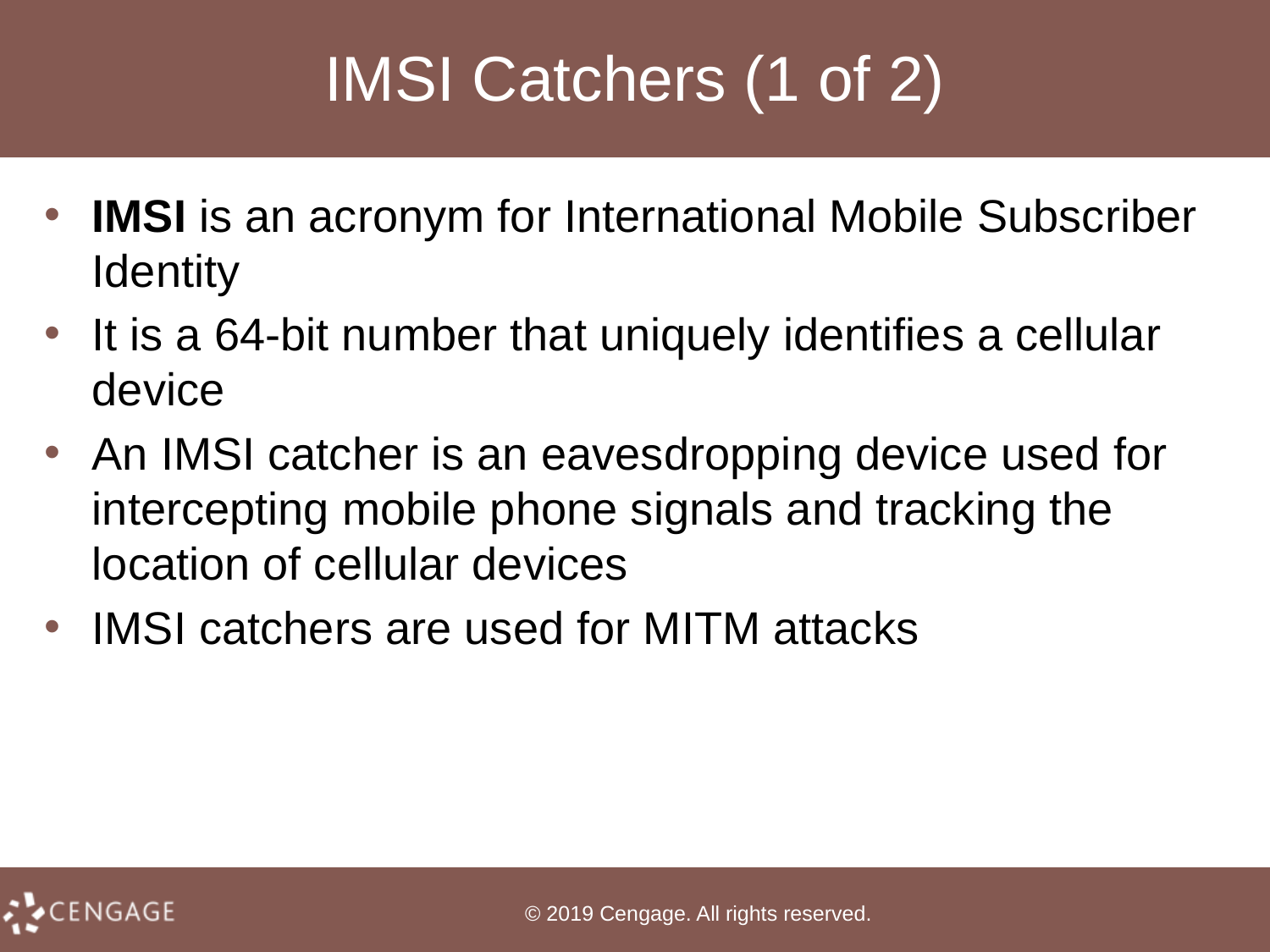

# IMSI Catchers (1 of 2)
IMSI is an acronym for International Mobile Subscriber Identity
It is a 64-bit number that uniquely identifies a cellular device
An IMSI catcher is an eavesdropping device used for intercepting mobile phone signals and tracking the location of cellular devices
IMSI catchers are used for MITM attacks